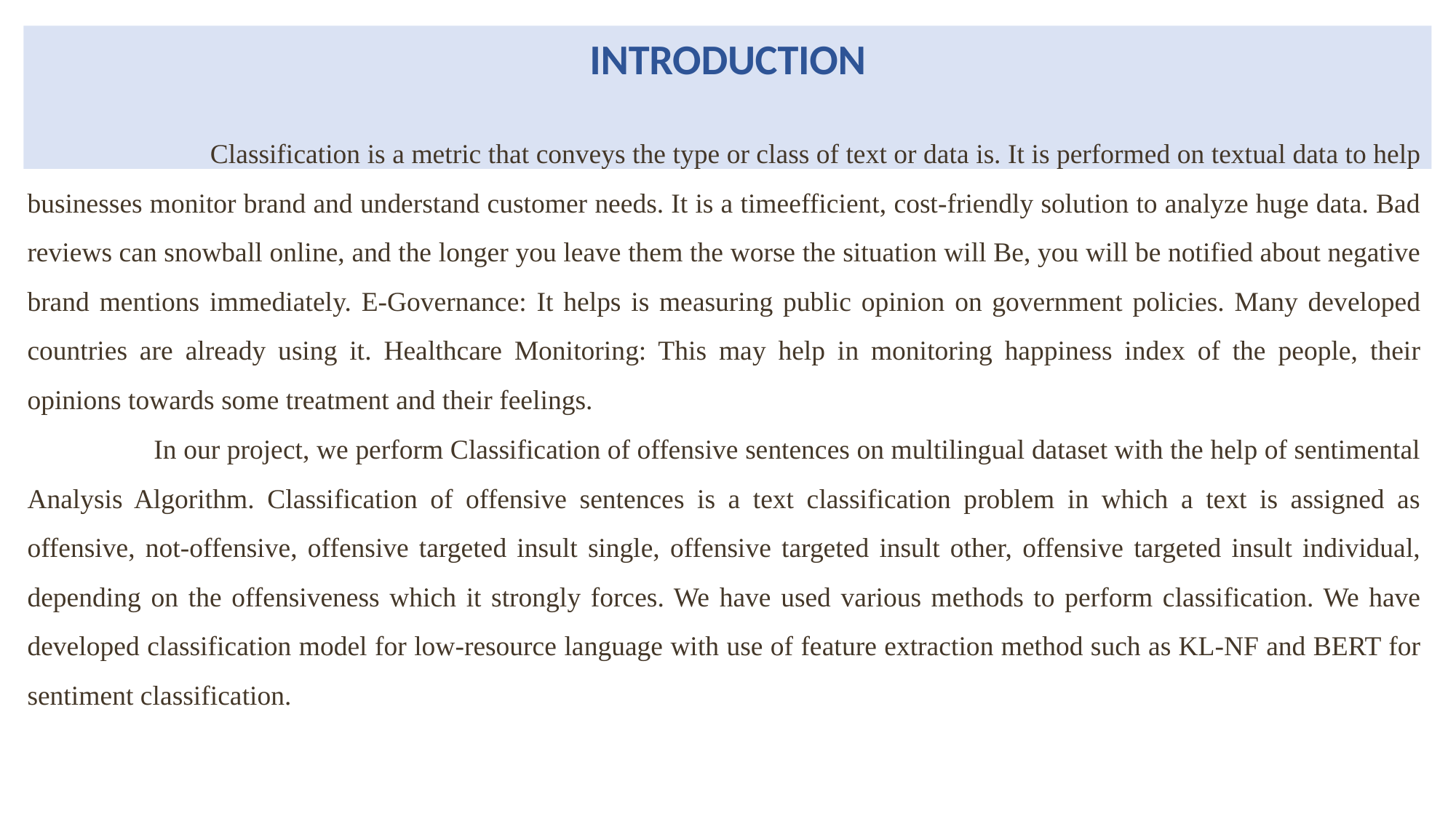

# INTRODUCTION
                             Classification is a metric that conveys the type or class of text or data is. It is performed on textual data to help businesses monitor brand and understand customer needs. It is a timeefficient, cost-friendly solution to analyze huge data. Bad reviews can snowball online, and the longer you leave them the worse the situation will Be, you will be notified about negative brand mentions immediately. E-Governance: It helps is measuring public opinion on government policies. Many developed countries are already using it. Healthcare Monitoring: This may help in monitoring happiness index of the people, their opinions towards some treatment and their feelings.
                  In our project, we perform Classification of offensive sentences on multilingual dataset with the help of sentimental Analysis Algorithm. Classification of offensive sentences is a text classification problem in which a text is assigned as offensive, not-offensive, offensive targeted insult single, offensive targeted insult other, offensive targeted insult individual, depending on the offensiveness which it strongly forces. We have used various methods to perform classification. We have developed classification model for low-resource language with use of feature extraction method such as KL-NF and BERT for sentiment classification.